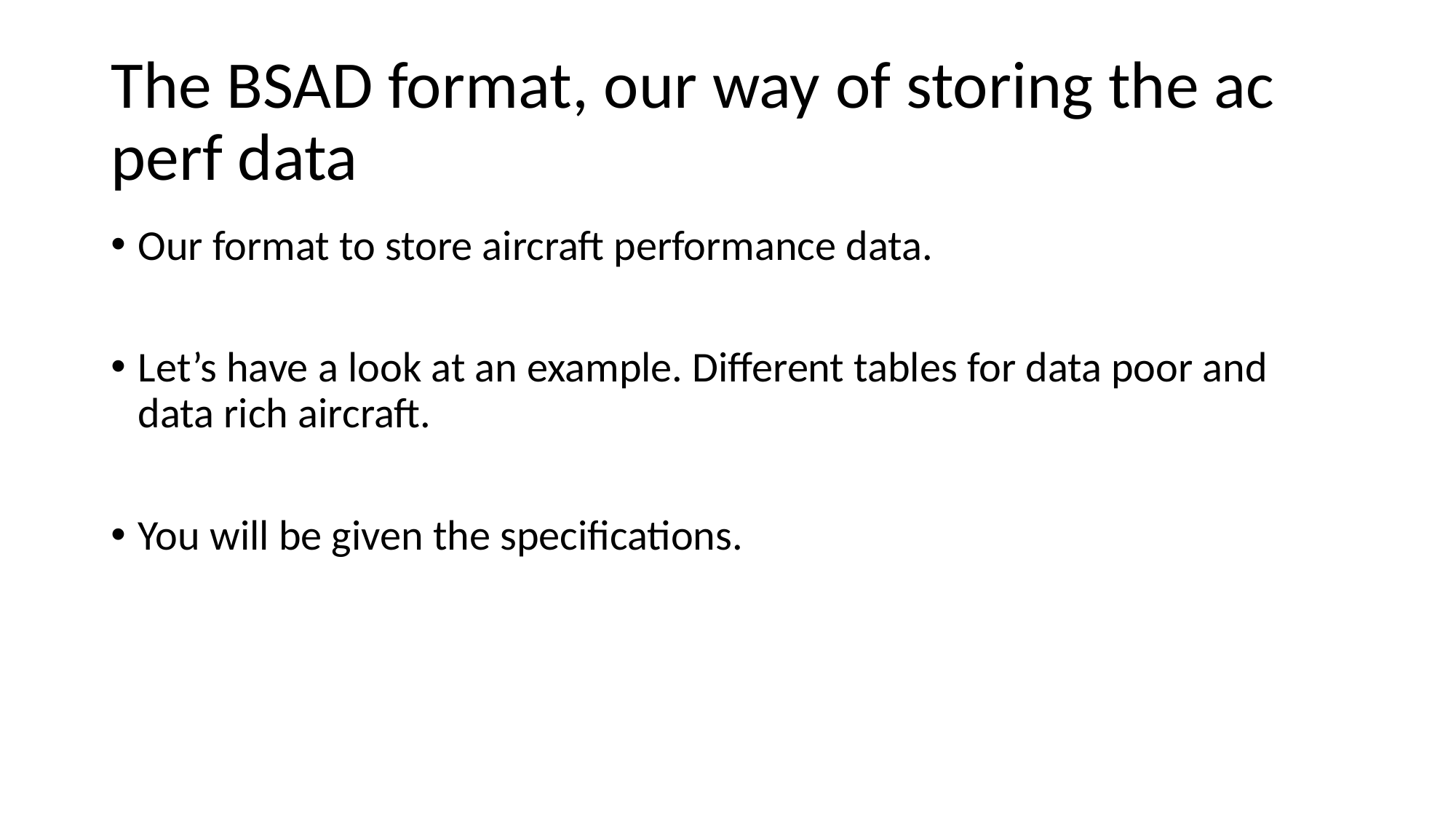

# The BSAD format, our way of storing the ac perf data
Our format to store aircraft performance data.

Let’s have a look at an example. Different tables for data poor and data rich aircraft.

You will be given the specifications.